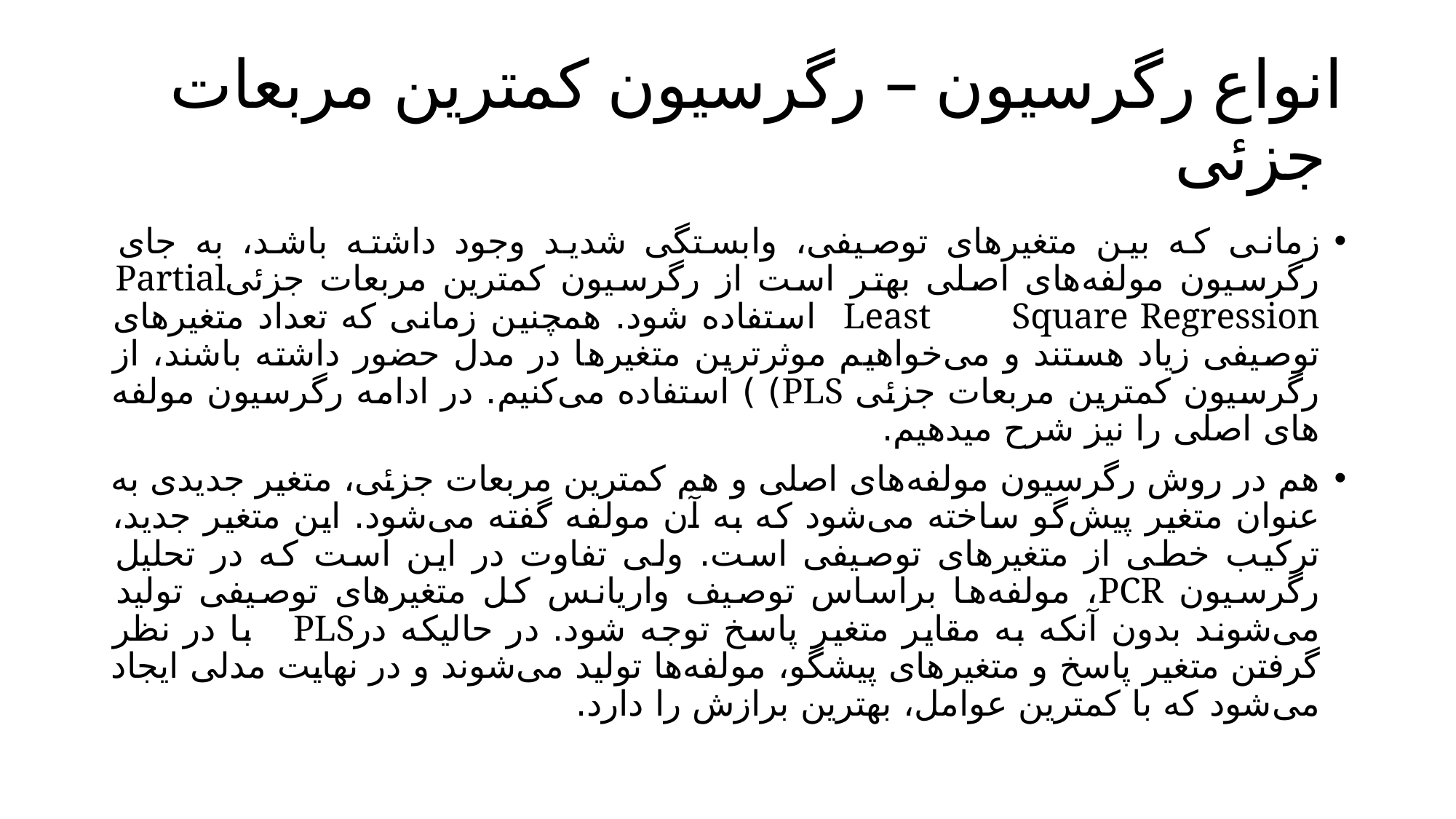

# انواع رگرسیون – رگرسیون کمترین مربعات جزئی
زمانی که بین متغیرهای توصیفی، وابستگی شدید وجود داشته باشد، به جای رگرسیون مولفه‌های اصلی بهتر است از رگرسیون کمترین مربعات جزئیPartial Least       Square Regression  استفاده شود. همچنین زمانی که تعداد متغیرهای توصیفی زیاد هستند و می‌خواهیم موثرترین متغیرها در مدل حضور داشته باشند، از رگرسیون کمترین مربعات جزئی PLS) ) استفاده می‌کنیم. در ادامه رگرسیون مولفه های اصلی را نیز شرح میدهیم.
هم در روش رگرسیون مولفه‌های اصلی و هم کمترین مربعات جزئی، متغیر جدیدی به عنوان متغیر پیش‌گو ساخته می‌شود که به آن مولفه گفته می‌شود. این متغیر جدید، ترکیب خطی از متغیرهای توصیفی است. ولی تفاوت در این است که در تحلیل رگرسیون PCR، مولفه‌ها براساس توصیف واریانس کل متغیرهای توصیفی تولید می‌شوند بدون آنکه به مقایر متغیر پاسخ توجه شود. در حالیکه درPLS   با در نظر گرفتن متغیر پاسخ و متغیرهای پیشگو، مولفه‌ها تولید می‌شوند و در نهایت مدلی ایجاد می‌شود که با کمترین عوامل، بهترین برازش را دارد.